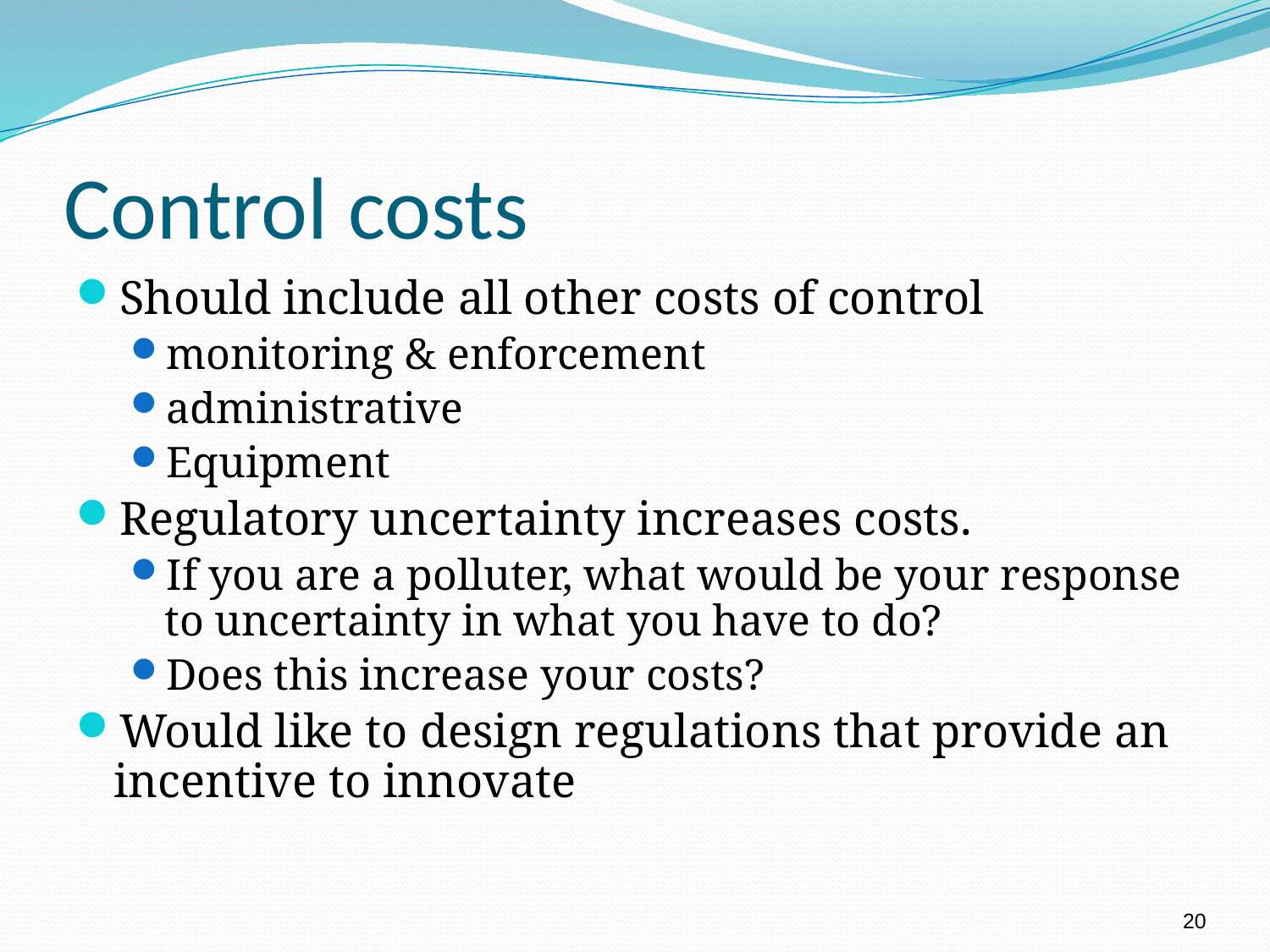

# Control costs
Should include all other costs of control
monitoring & enforcement
administrative
Equipment
Regulatory uncertainty increases costs.
If you are a polluter, what would be your response to uncertainty in what you have to do?
Does this increase your costs?
Would like to design regulations that provide an incentive to innovate

20